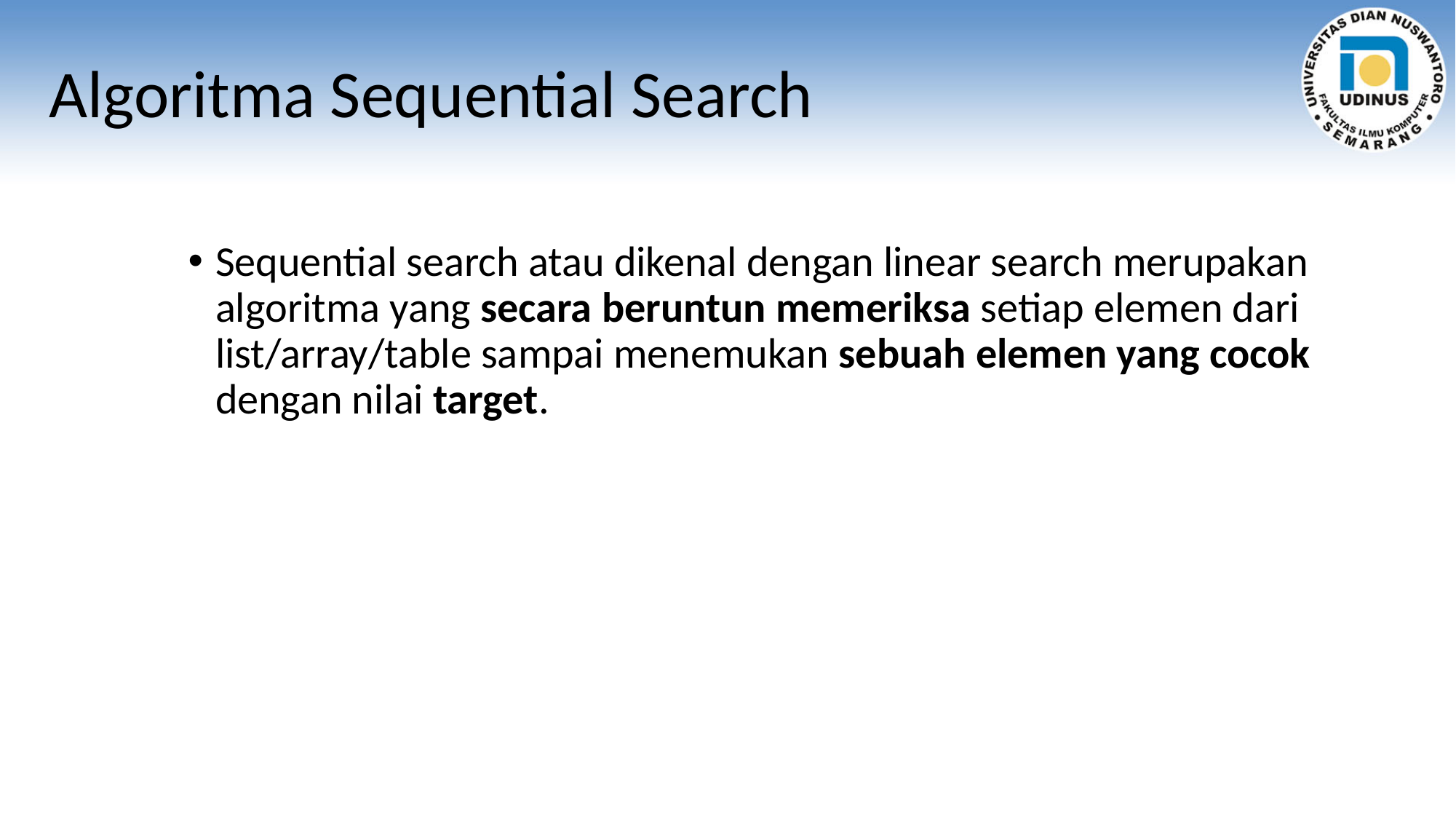

# Algoritma Sequential Search
Sequential search atau dikenal dengan linear search merupakan algoritma yang secara beruntun memeriksa setiap elemen dari list/array/table sampai menemukan sebuah elemen yang cocok dengan nilai target.